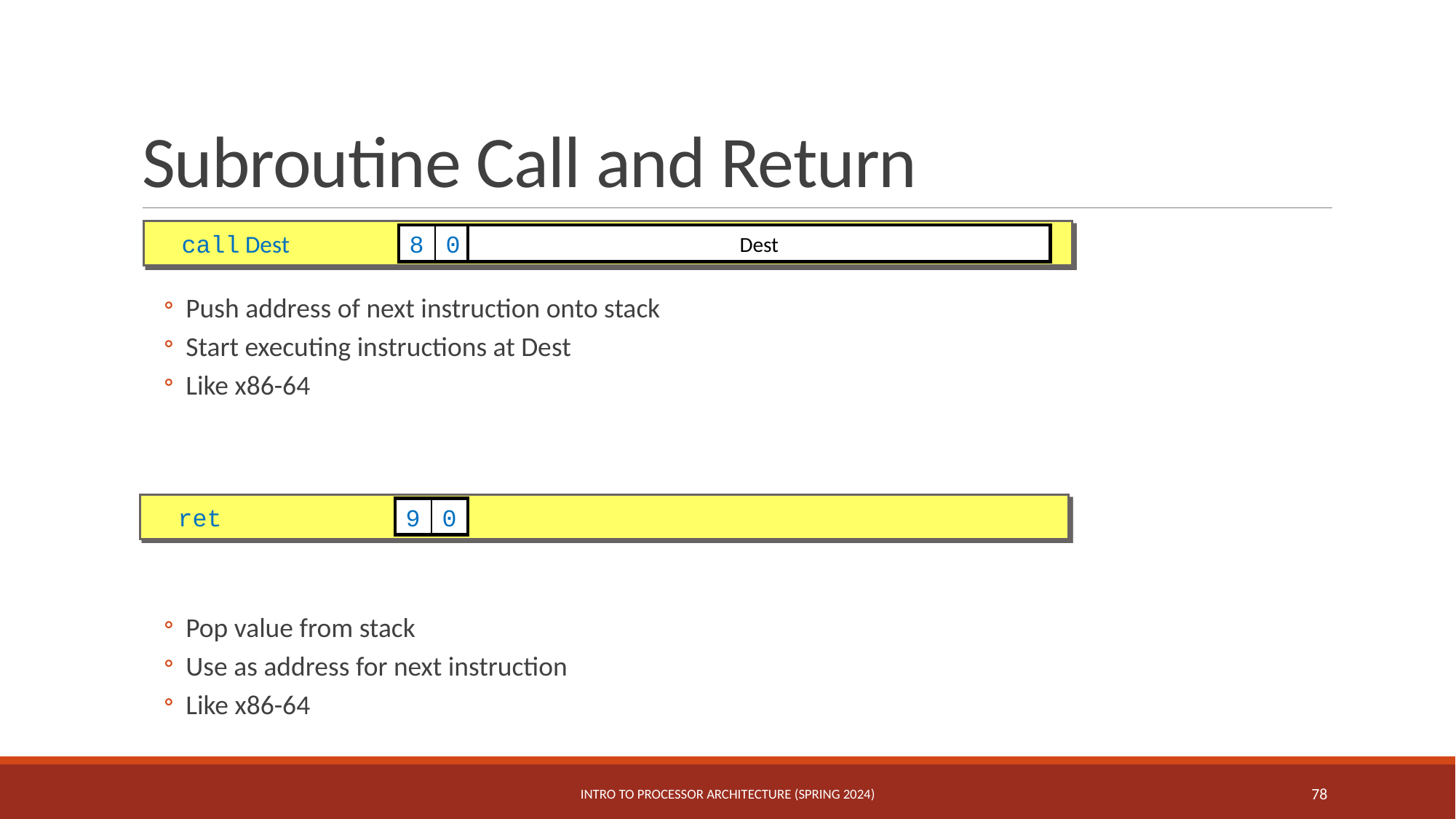

# Subroutine Call and Return

call Dest
8

0
Dest
Push address of next instruction onto stack
Start executing instructions at Dest
Like x86-64

Pop value from stack
Use as address for next instruction
Like x86-64

ret
9

0
Intro to Processor Architecture (Spring 2024)
78